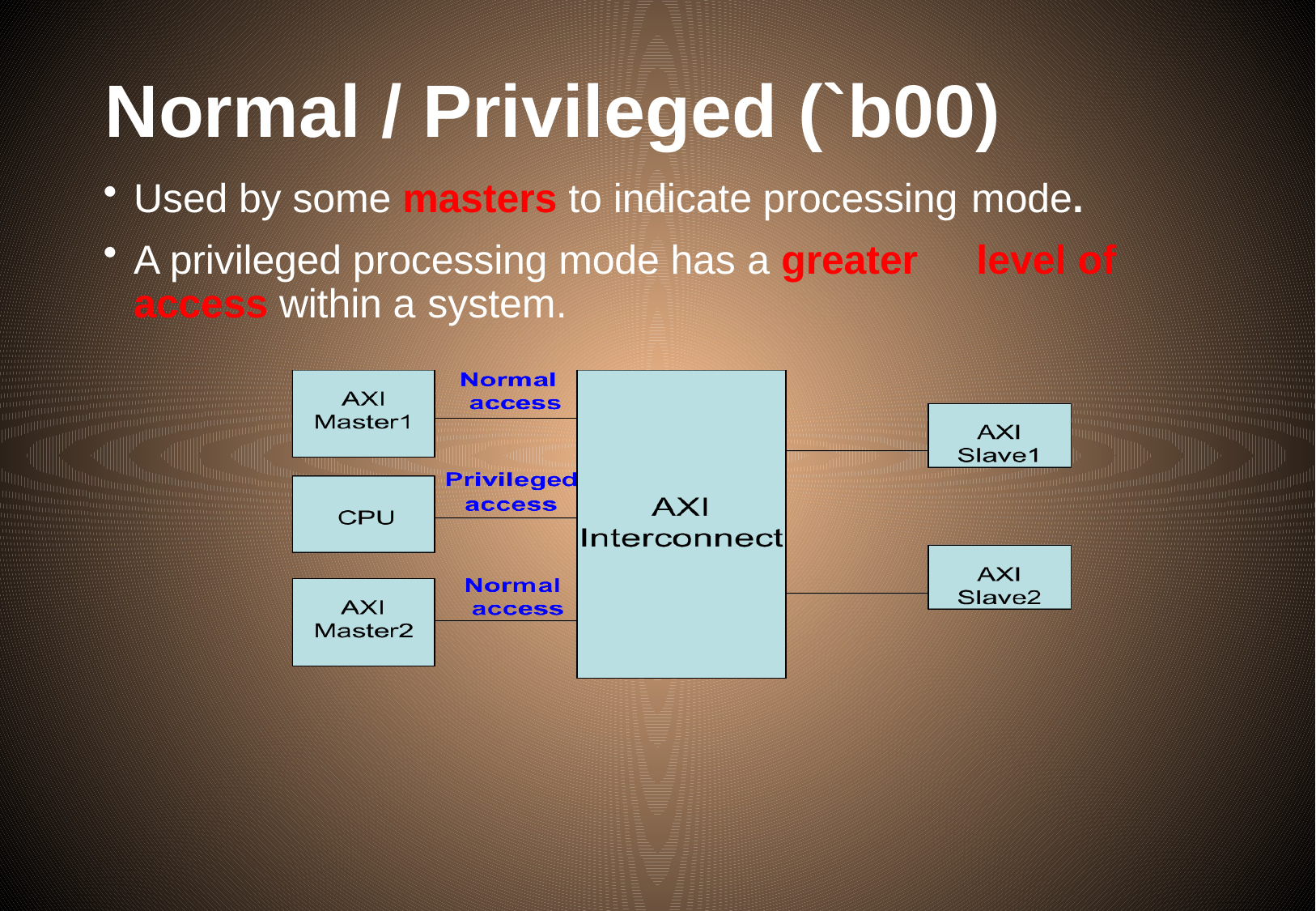

# Normal / Privileged (`b00)
Used by some masters to indicate processing mode.
A privileged processing mode has a greater	level of  access within a system.